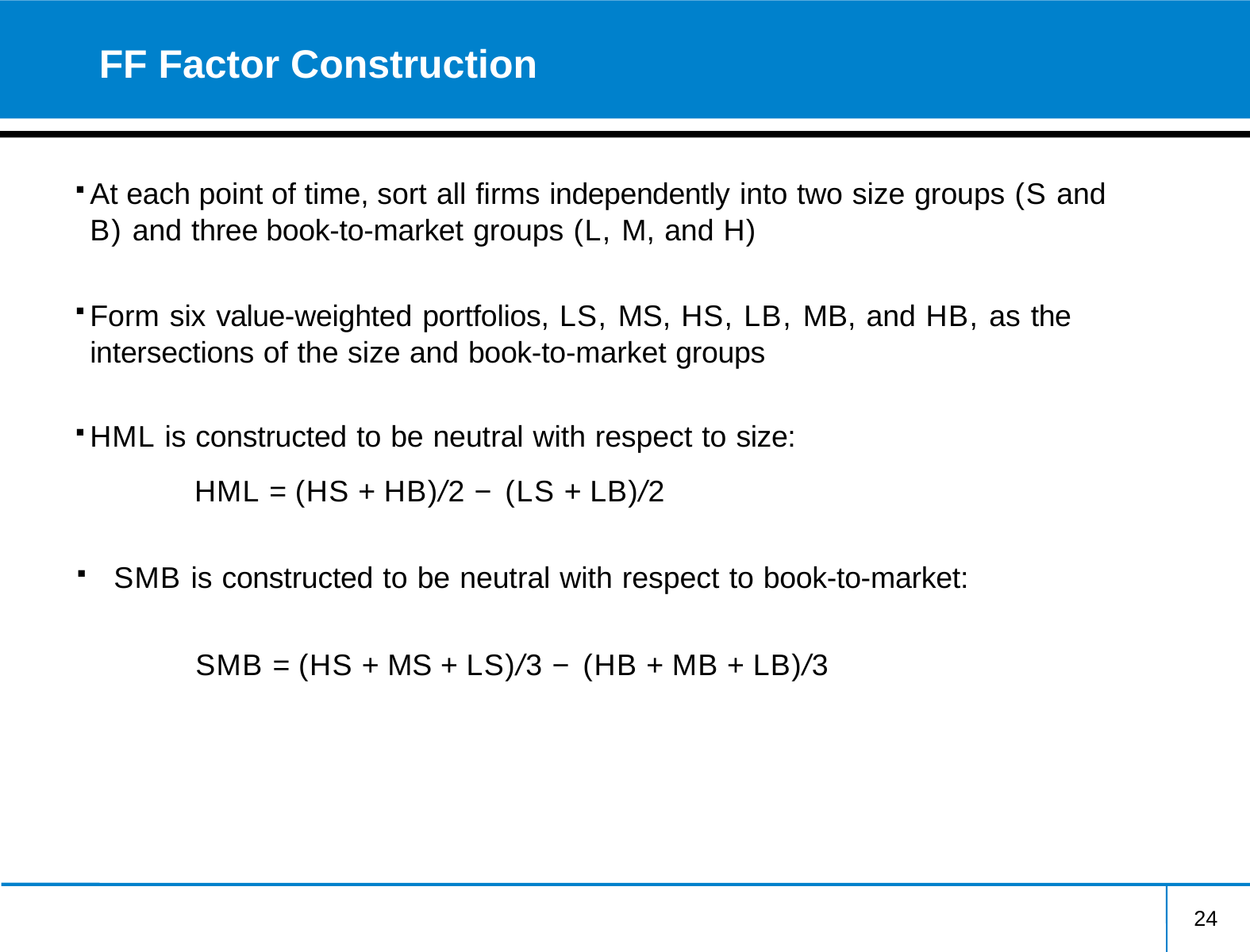

# FF Factor Construction
At each point of time, sort all firms independently into two size groups (S and B) and three book-to-market groups (L, M, and H)

Form six value-weighted portfolios, LS, MS, HS, LB, MB, and HB, as the intersections of the size and book-to-market groups

HML is constructed to be neutral with respect to size:
HML = (HS + HB)/2 − (LS + LB)/2
SMB is constructed to be neutral with respect to book-to-market:
	SMB = (HS + MS + LS)/3 − (HB + MB + LB)/3

24